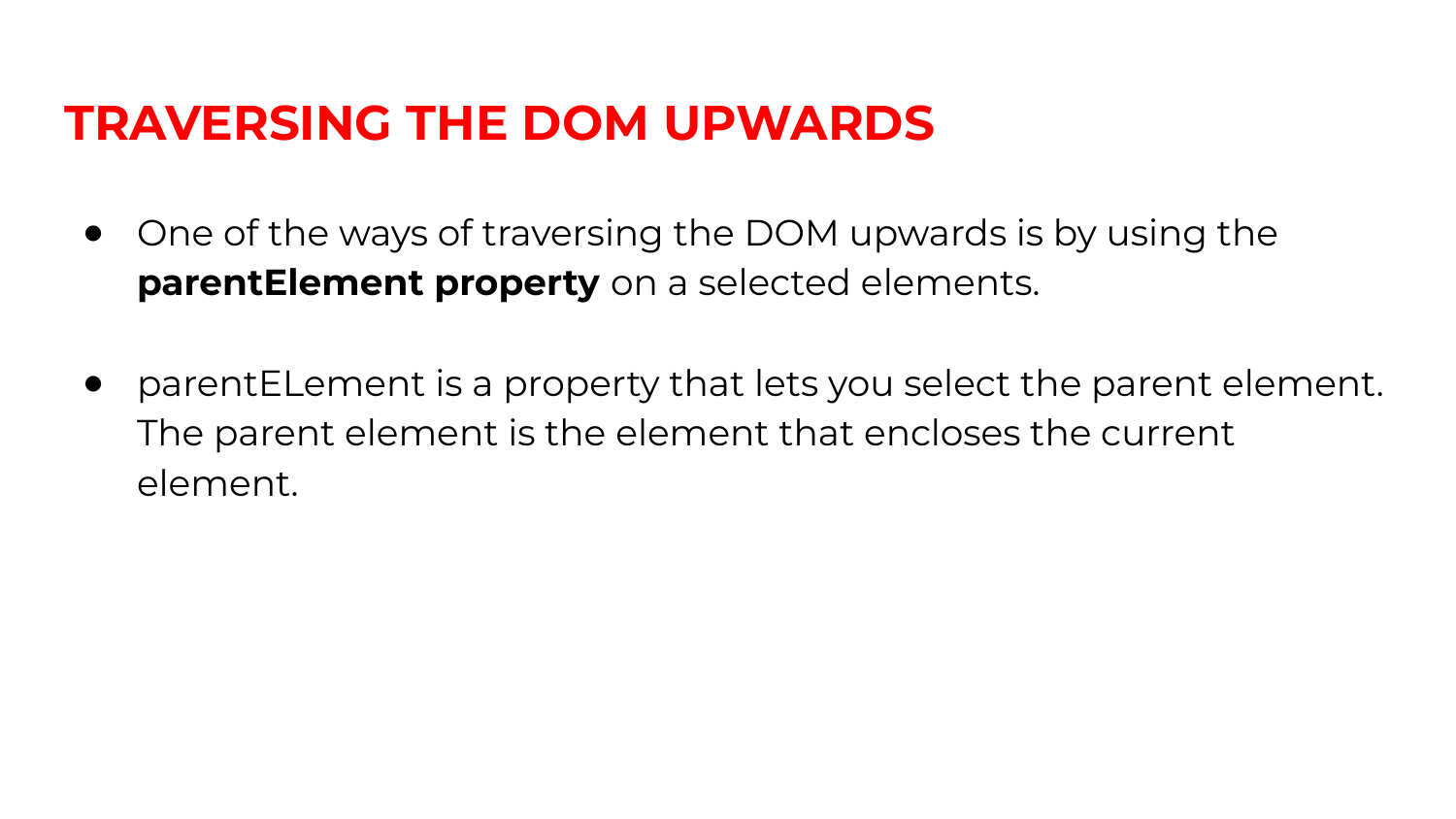

# TRAVERSING THE DOM UPWARDS
One of the ways of traversing the DOM upwards is by using the parentElement property on a selected elements.

parentELement is a property that lets you select the parent element. The parent element is the element that encloses the current element.